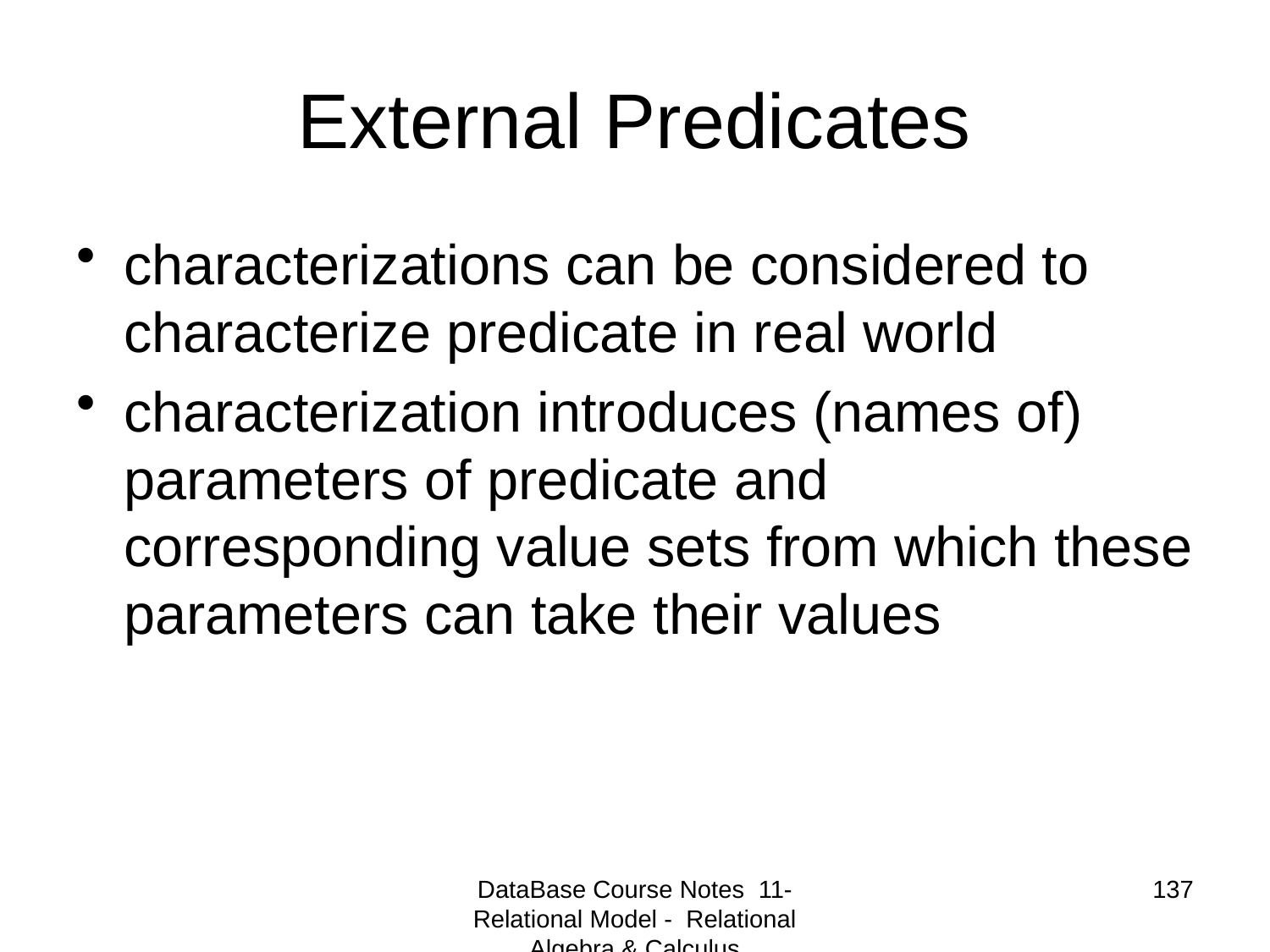

# External Predicates
characterizations can be considered to characterize predicate in real world
characterization introduces (names of) parameters of predicate and corresponding value sets from which these parameters can take their values
DataBase Course Notes  11- Relational Model -  Relational Algebra & Calculus
137